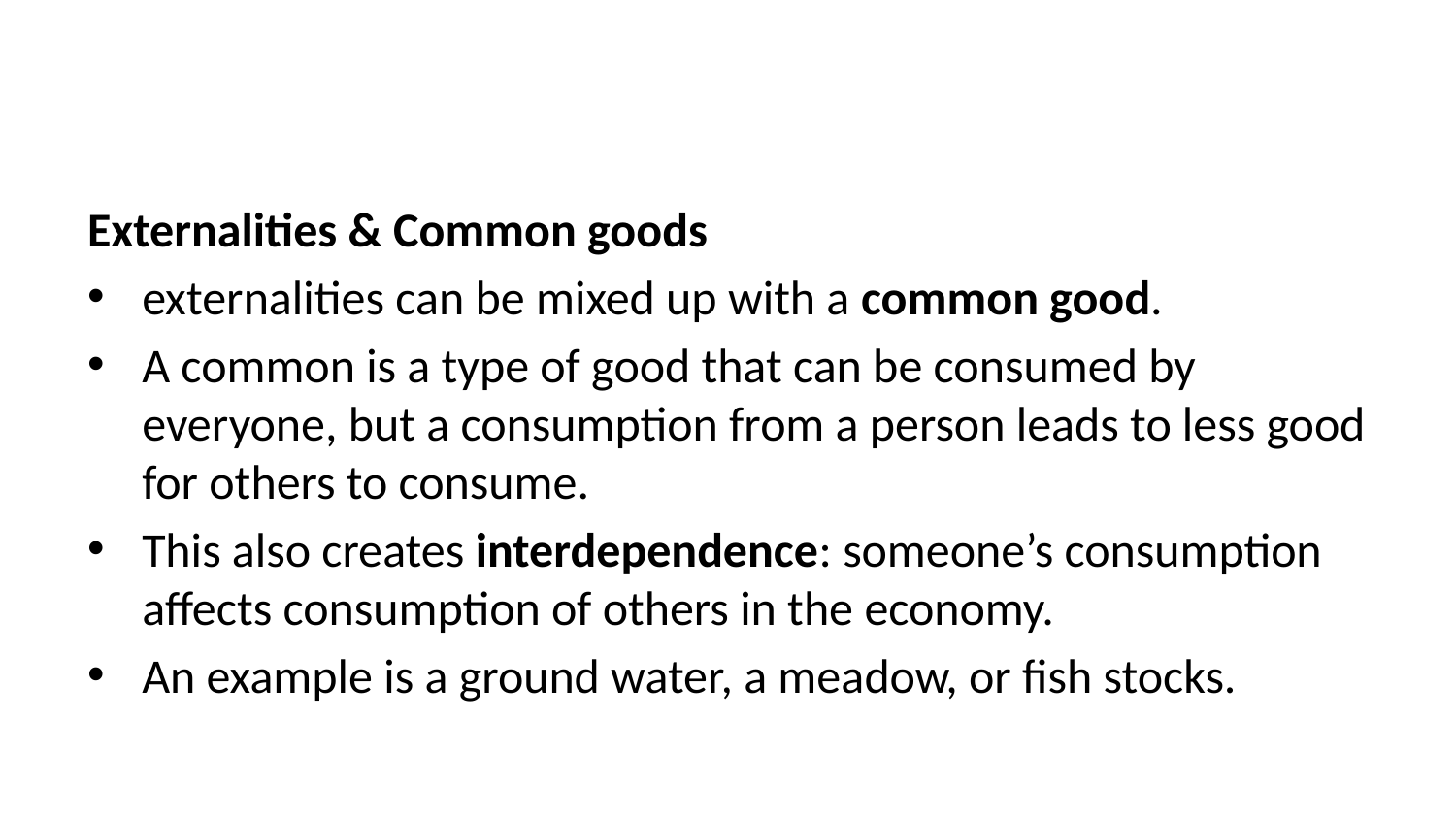

Externalities & Common goods
externalities can be mixed up with a common good.
A common is a type of good that can be consumed by everyone, but a consumption from a person leads to less good for others to consume.
This also creates interdependence: someone’s consumption affects consumption of others in the economy.
An example is a ground water, a meadow, or fish stocks.